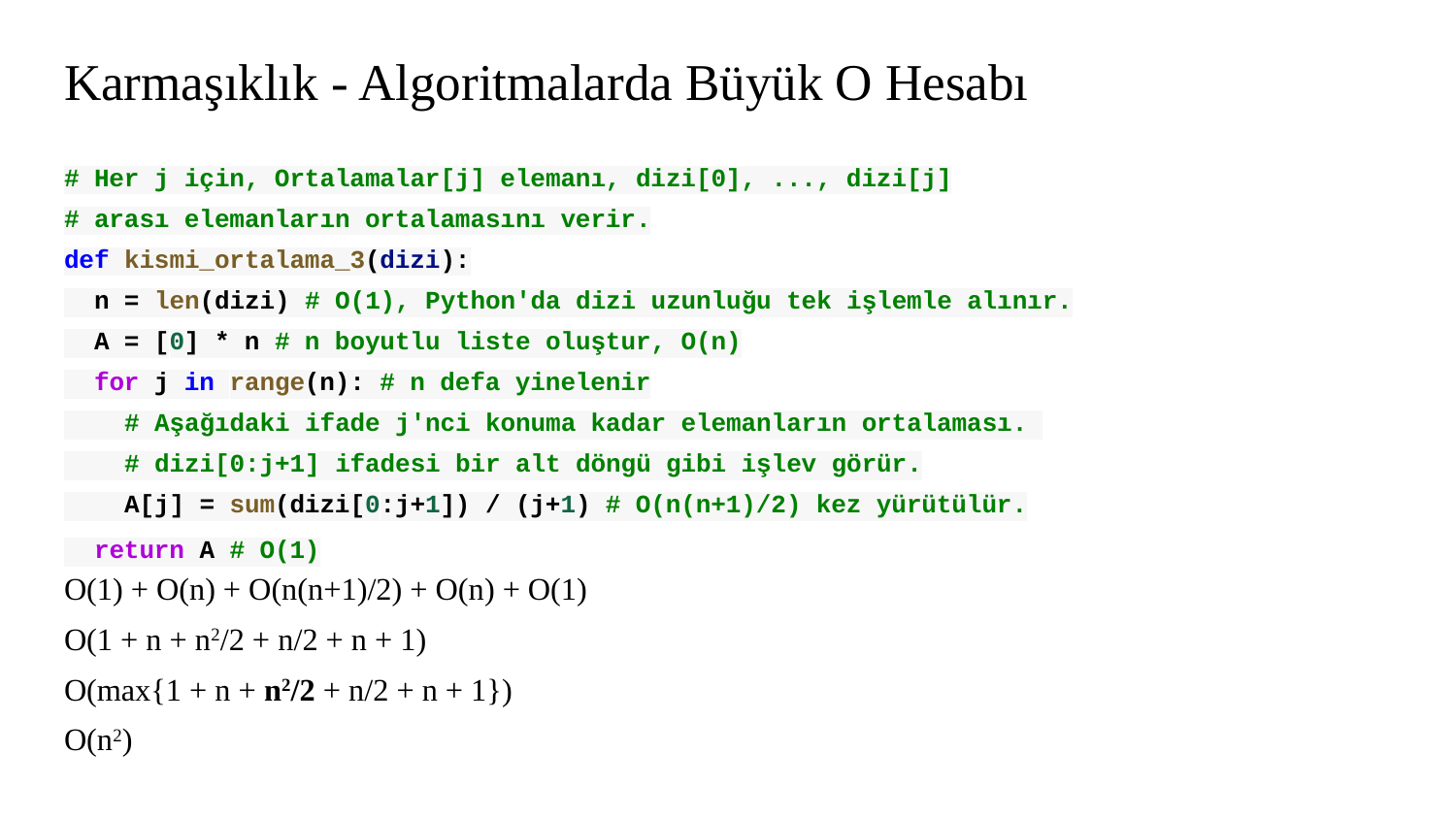

# Karmaşıklık - Algoritmalarda Büyük O Hesabı
# Her j için, Ortalamalar[j] elemanı, dizi[0], ..., dizi[j]
# arası elemanların ortalamasını verir.
def kismi_ortalama_3(dizi):
  n = len(dizi) # O(1), Python'da dizi uzunluğu tek işlemle alınır.
  A = [0] * n # n boyutlu liste oluştur, O(n)
  for j in range(n): # n defa yinelenir
    # Aşağıdaki ifade j'nci konuma kadar elemanların ortalaması.
    # dizi[0:j+1] ifadesi bir alt döngü gibi işlev görür.
    A[j] = sum(dizi[0:j+1]) / (j+1) # O(n(n+1)/2) kez yürütülür.
  return A # O(1)
O(1) + O(n) + O(n(n+1)/2) + O(n) + O(1)
O(1 + n + n2/2 + n/2 + n + 1)
O(max{1 + n + n2/2 + n/2 + n + 1})
O(n2)